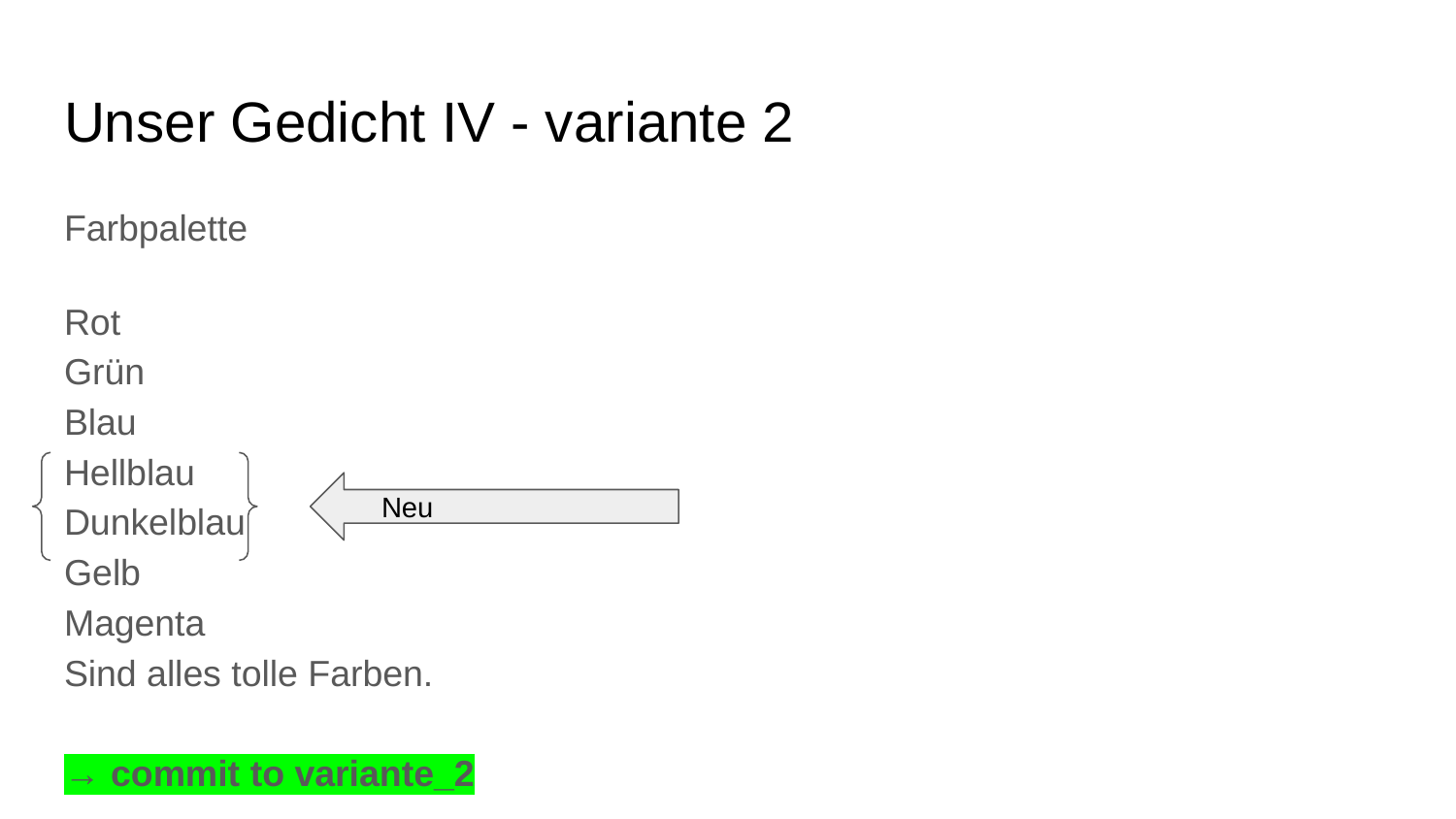

# Unser Gedicht IV - variante 2
Farbpalette
Rot
Grün
Blau
Hellblau
Dunkelblau
Gelb
Magenta
Sind alles tolle Farben.

→ commit to variante_2

     Neu